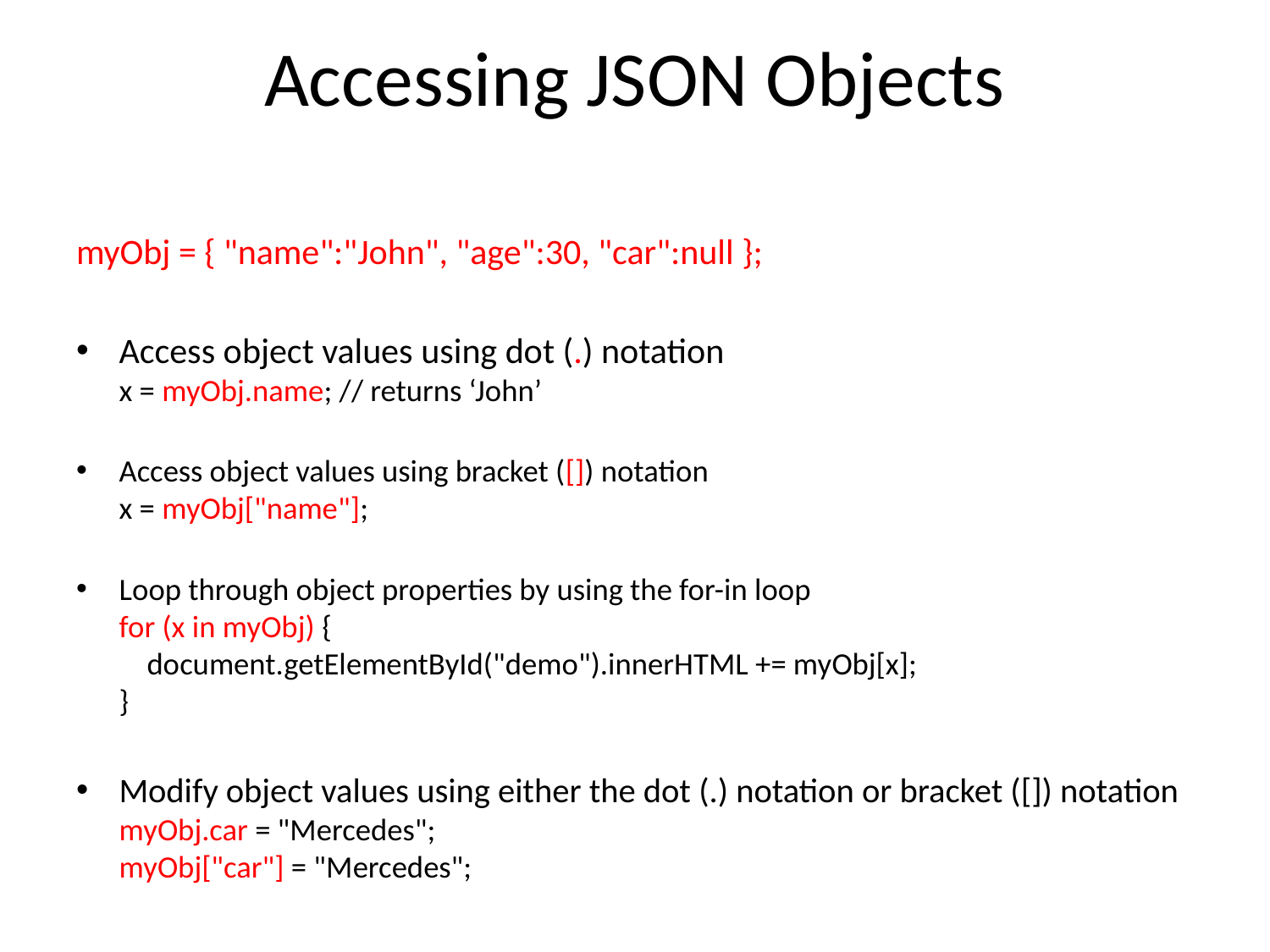

# Accessing JSON Objects
myObj = { "name":"John", "age":30, "car":null };

Access object values using dot (.) notation
x = myObj.name; // returns ‘John’
Access object values using bracket ([]) notation
x = myObj["name"];
Loop through object properties by using the for-in loop
for (x in myObj) {
    document.getElementById("demo").innerHTML += myObj[x];
}

Modify object values using either the dot (.) notation or bracket ([]) notation
myObj.car = "Mercedes";
myObj["car"] = "Mercedes";